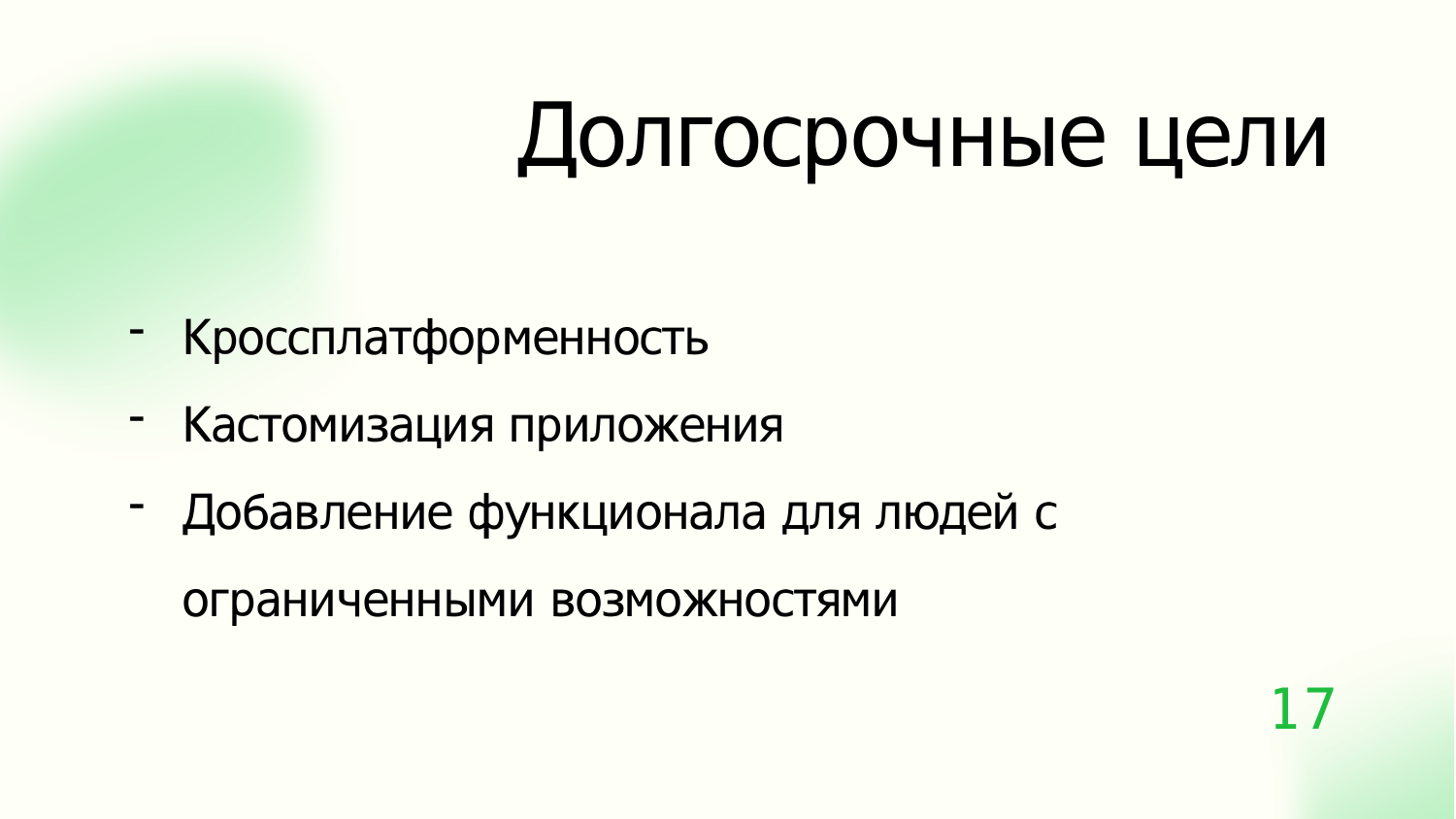

Долгосрочные цели
Кроссплатформенность
Кастомизация приложения
Добавление функционала для людей с ограниченными возможностями
17